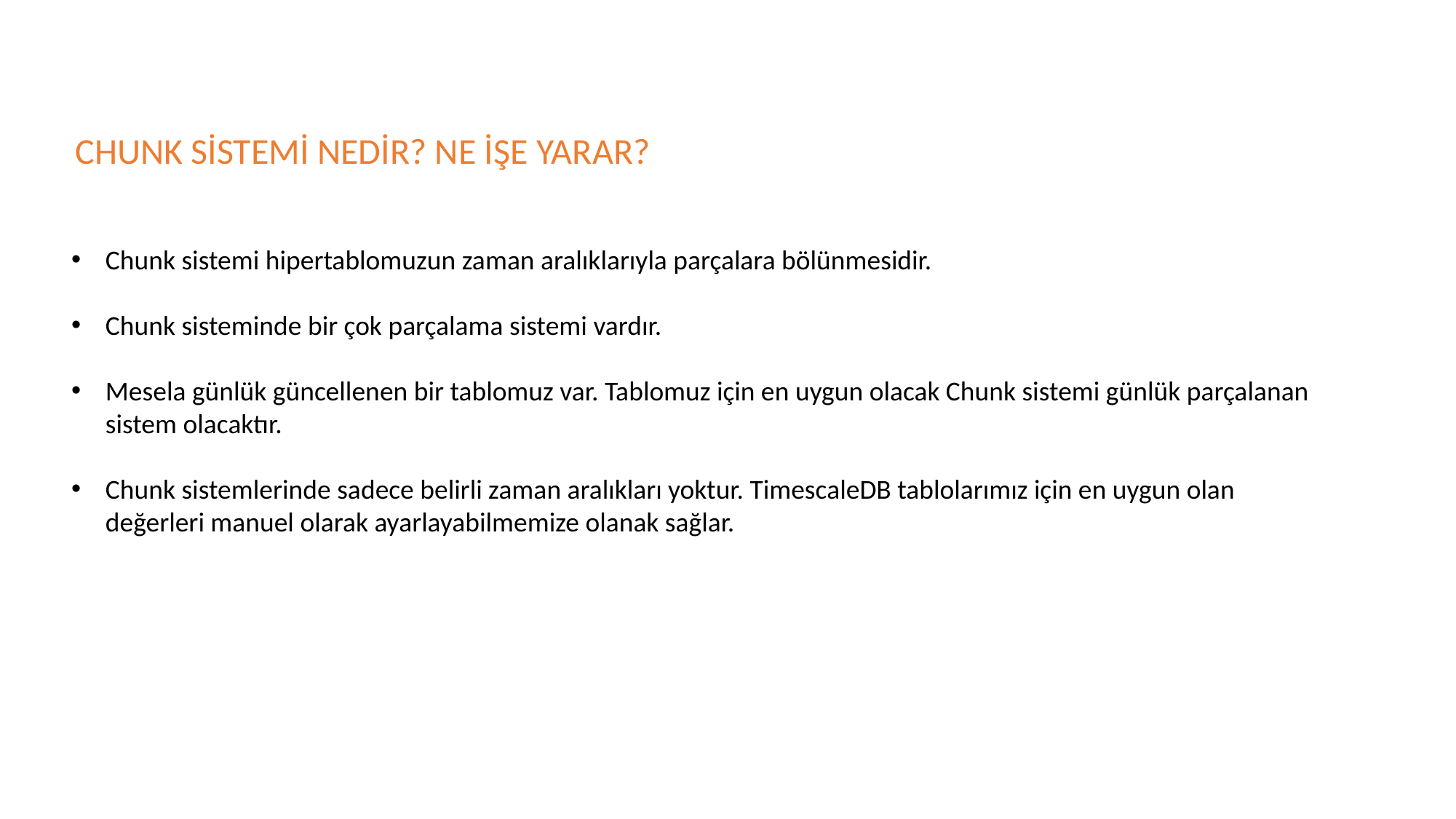

CHUNK SİSTEMİ NEDİR? NE İŞE YARAR?
Chunk sistemi hipertablomuzun zaman aralıklarıyla parçalara bölünmesidir.

Chunk sisteminde bir çok parçalama sistemi vardır.

Mesela günlük güncellenen bir tablomuz var. Tablomuz için en uygun olacak Chunk sistemi günlük parçalanan sistem olacaktır.

Chunk sistemlerinde sadece belirli zaman aralıkları yoktur. TimescaleDB tablolarımız için en uygun olan değerleri manuel olarak ayarlayabilmemize olanak sağlar.